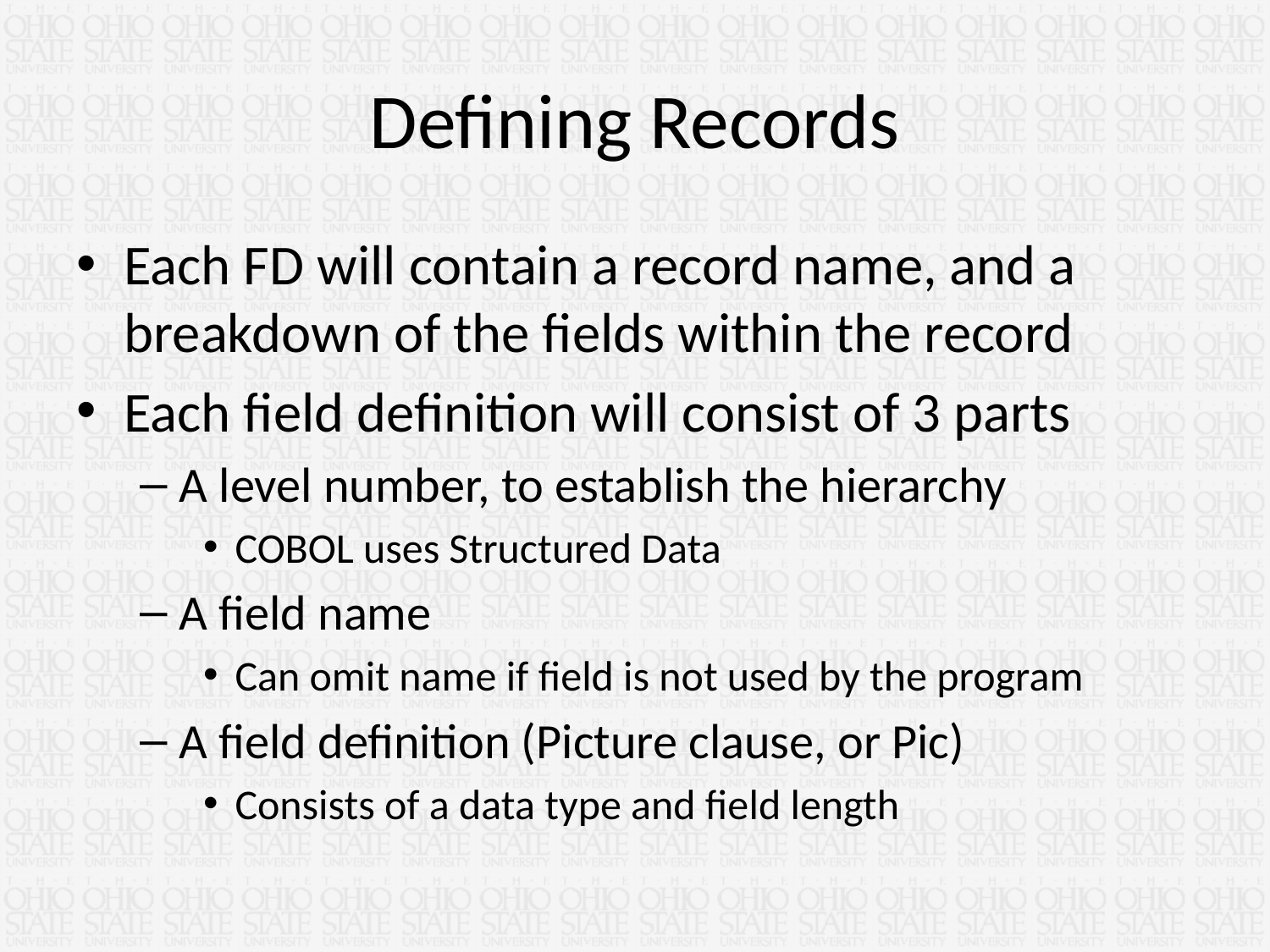

# Defining Records
Each FD will contain a record name, and a breakdown of the fields within the record
Each field definition will consist of 3 parts
A level number, to establish the hierarchy
COBOL uses Structured Data
A field name
Can omit name if field is not used by the program
A field definition (Picture clause, or Pic)
Consists of a data type and field length